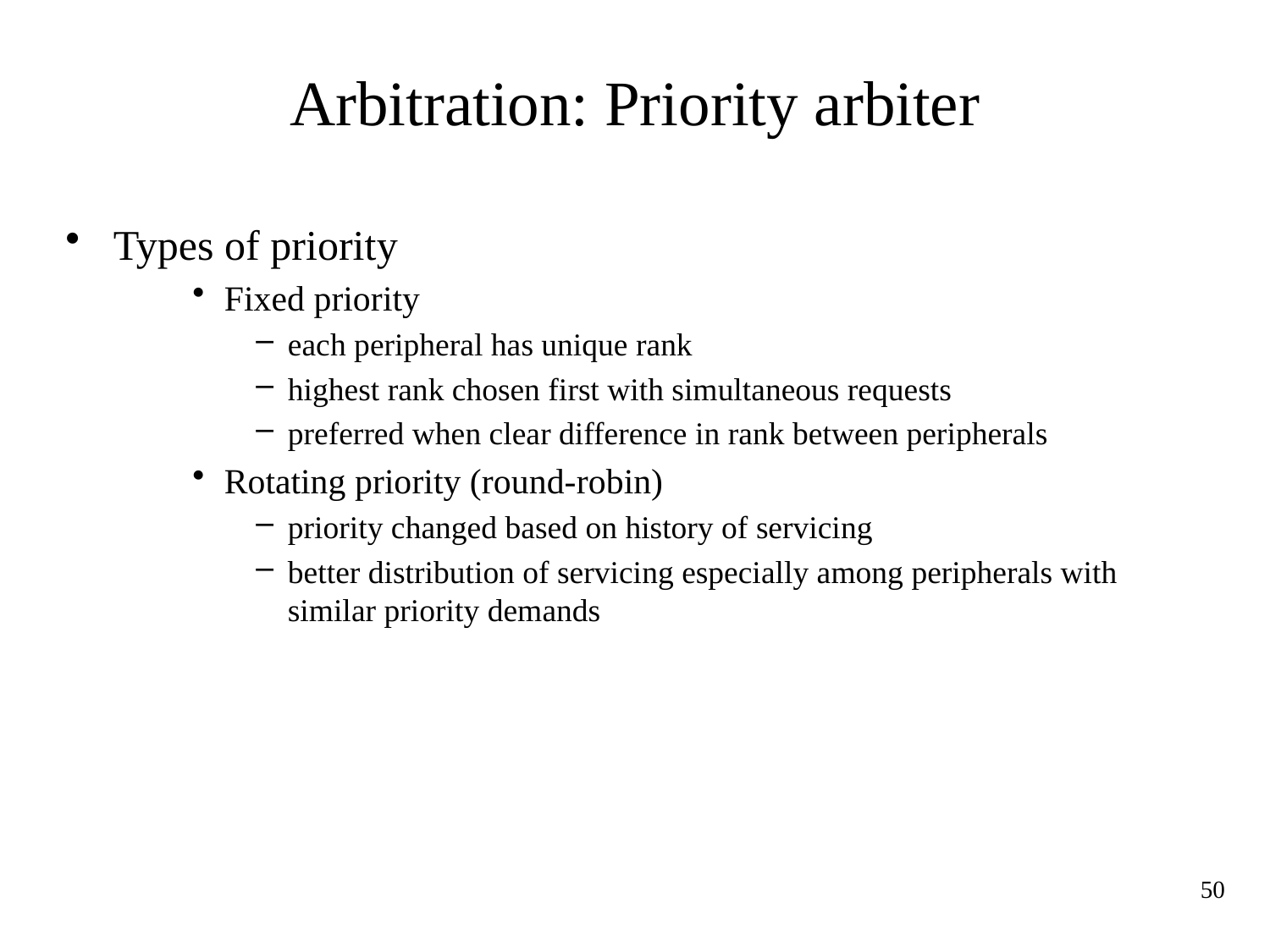

# Arbitration: Priority arbiter
Types of priority
Fixed priority
each peripheral has unique rank
highest rank chosen first with simultaneous requests
preferred when clear difference in rank between peripherals
Rotating priority (round-robin)
priority changed based on history of servicing
better distribution of servicing especially among peripherals with similar priority demands
50